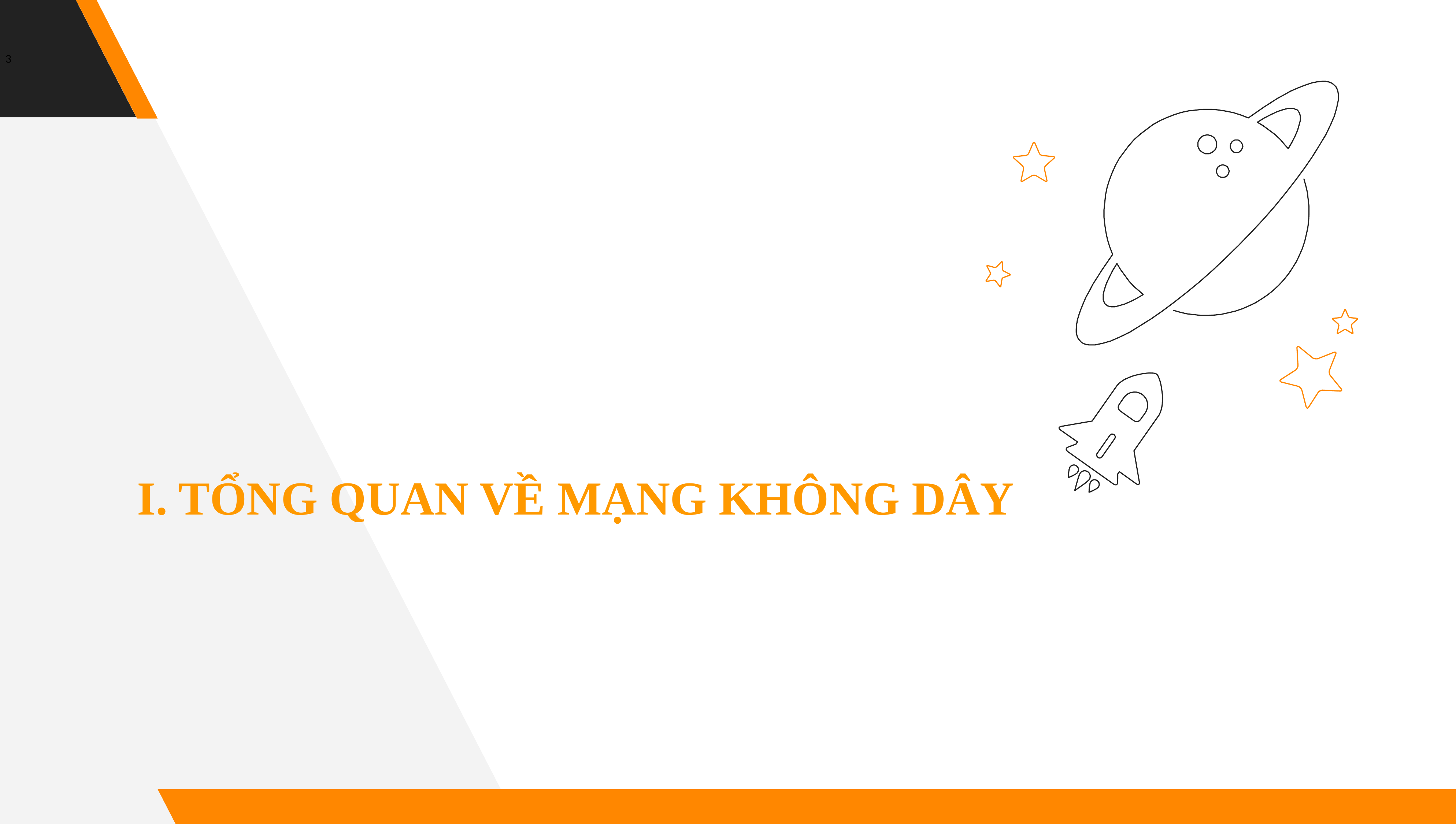

3

I. TỔNG QUAN VỀ MẠNG KHÔNG DÂY